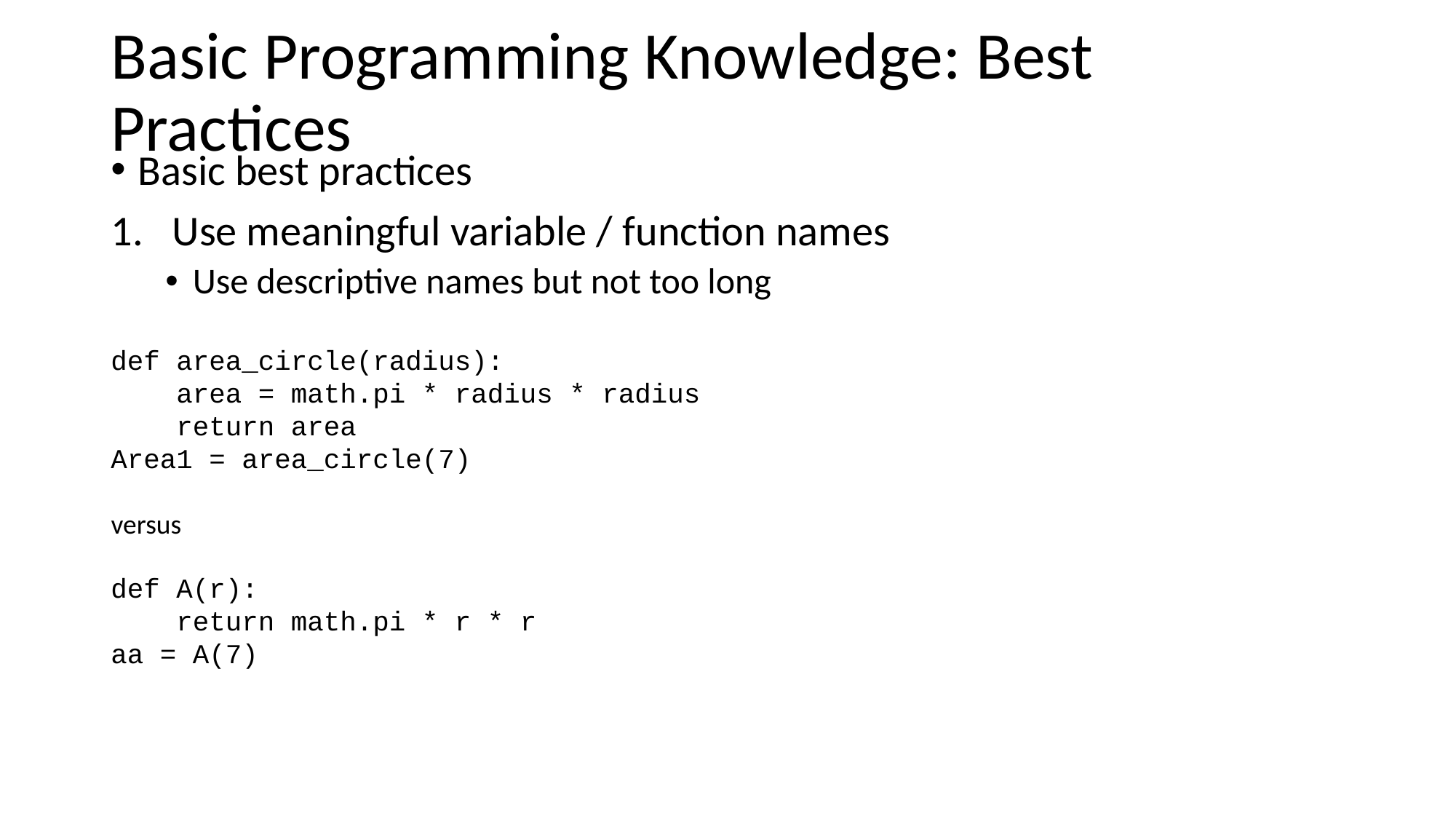

# Basic Programming Knowledge: Best Practices
Basic best practices
Use meaningful variable / function names
Use descriptive names but not too long

def area_circle(radius):
    area = math.pi * radius * radius
    return area
Area1 = area_circle(7)
versus
def A(r):
    return math.pi * r * r
aa = A(7)